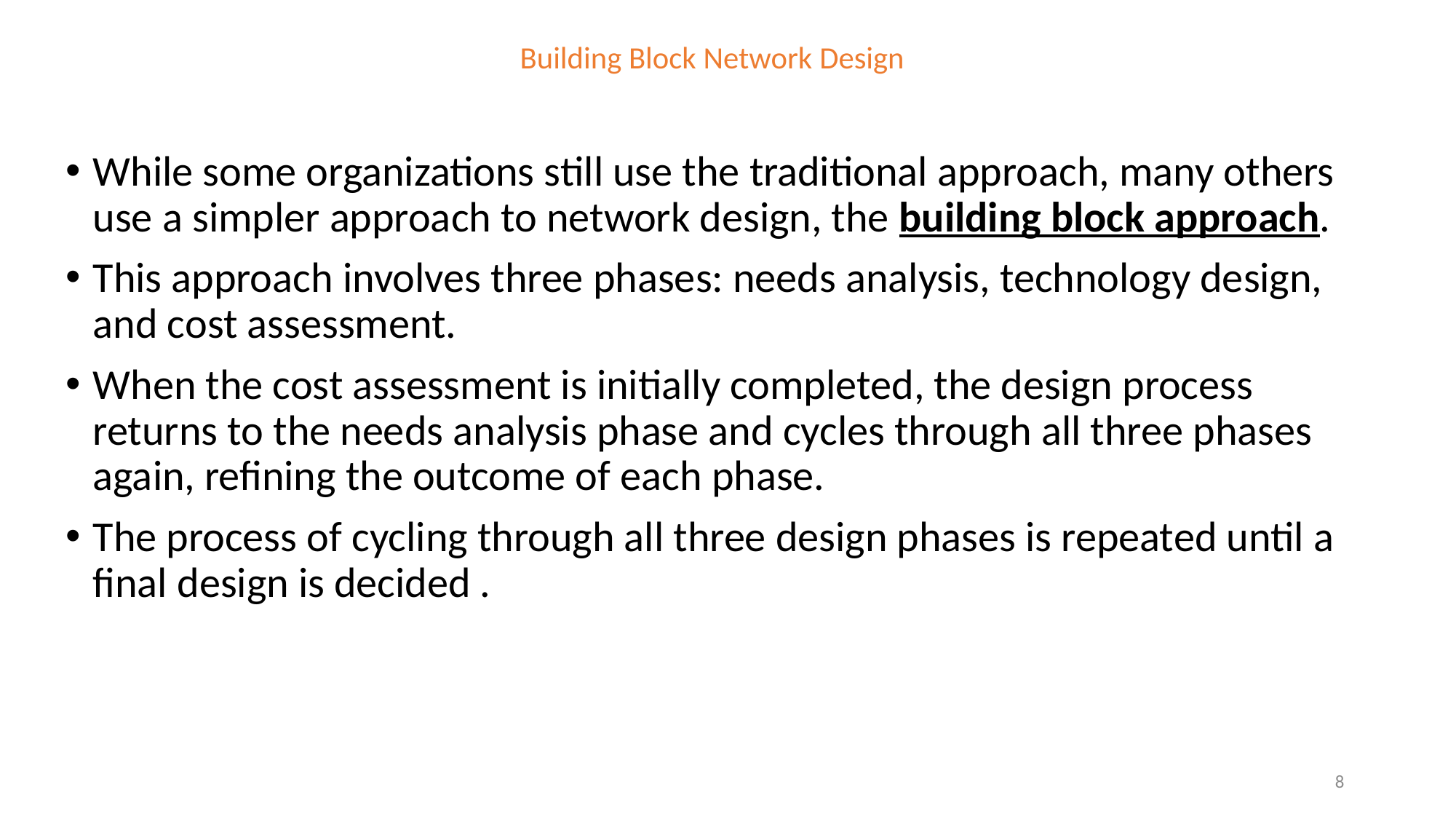

# Building Block Network Design
While some organizations still use the traditional approach, many others use a simpler approach to network design, the building block approach.
This approach involves three phases: needs analysis, technology design, and cost assessment.
When the cost assessment is initially completed, the design process returns to the needs analysis phase and cycles through all three phases again, refining the outcome of each phase.
The process of cycling through all three design phases is repeated until a final design is decided .
8